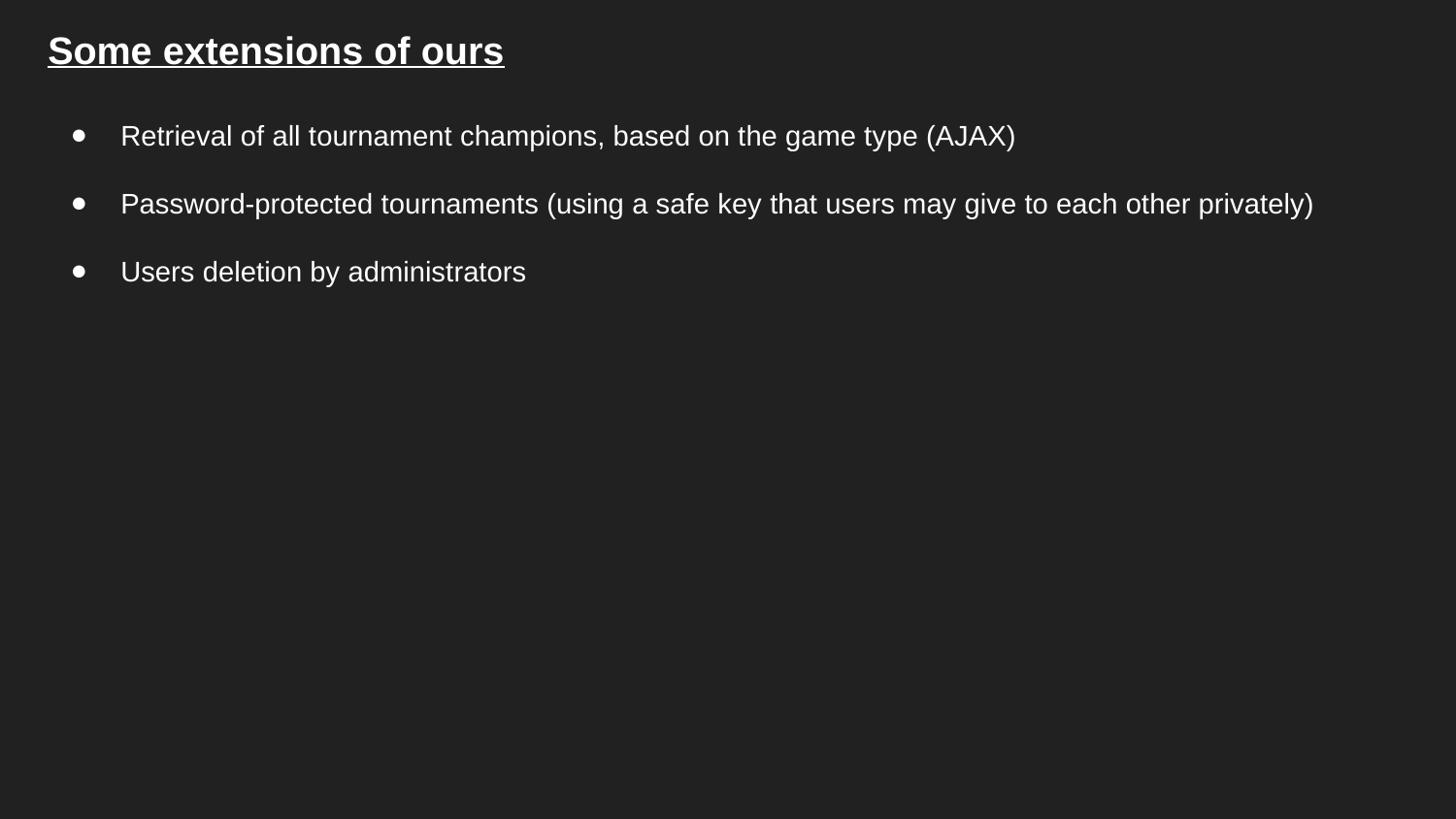

Some extensions of ours

Retrieval of all tournament champions, based on the game type (AJAX)

Password-protected tournaments (using a safe key that users may give to each other privately)

Users deletion by administrators